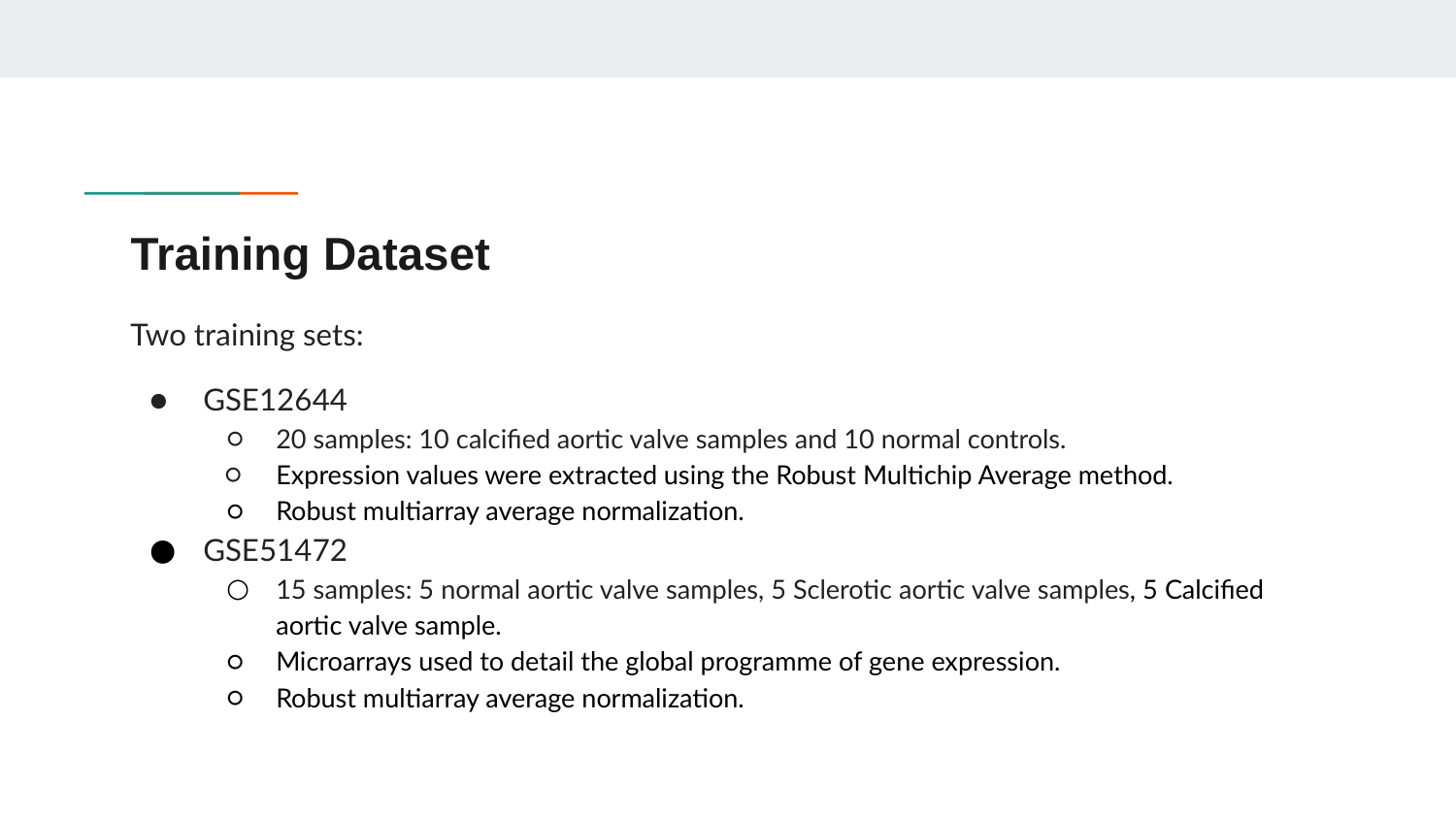

# Training Dataset
Two training sets:
GSE12644
20 samples: 10 calcified aortic valve samples and 10 normal controls.
Expression values were extracted using the Robust Multichip Average method.
Robust multiarray average normalization.
GSE51472
15 samples: 5 normal aortic valve samples, 5 Sclerotic aortic valve samples, 5 Calcified aortic valve sample.
Microarrays used to detail the global programme of gene expression.
Robust multiarray average normalization.